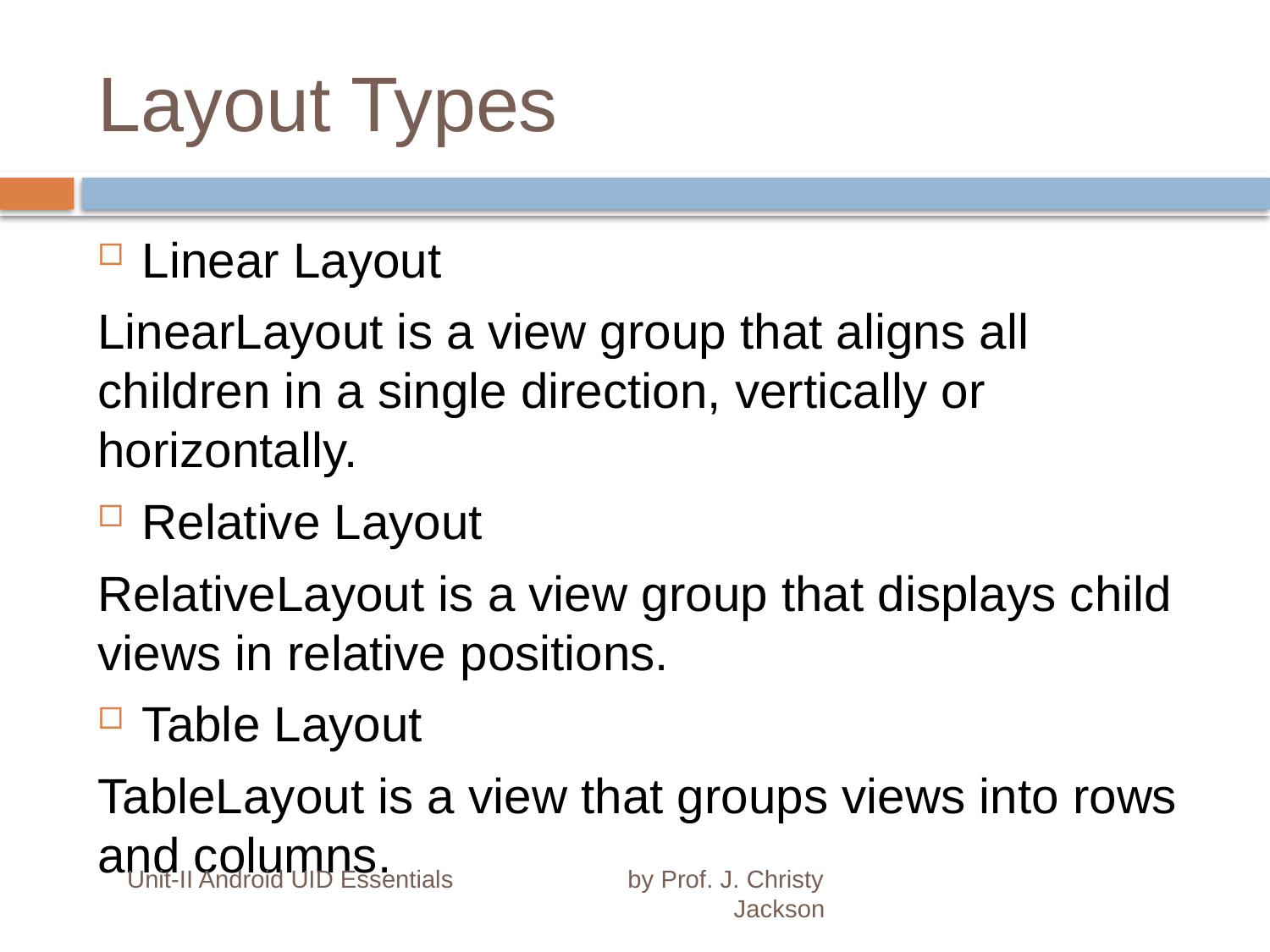

# Layout Types
Linear Layout
LinearLayout is a view group that aligns all children in a single direction, vertically or horizontally.
Relative Layout
RelativeLayout is a view group that displays child views in relative positions.
Table Layout
TableLayout is a view that groups views into rows and columns.
Unit-II Android UID Essentials                         by Prof. J. Christy Jackson